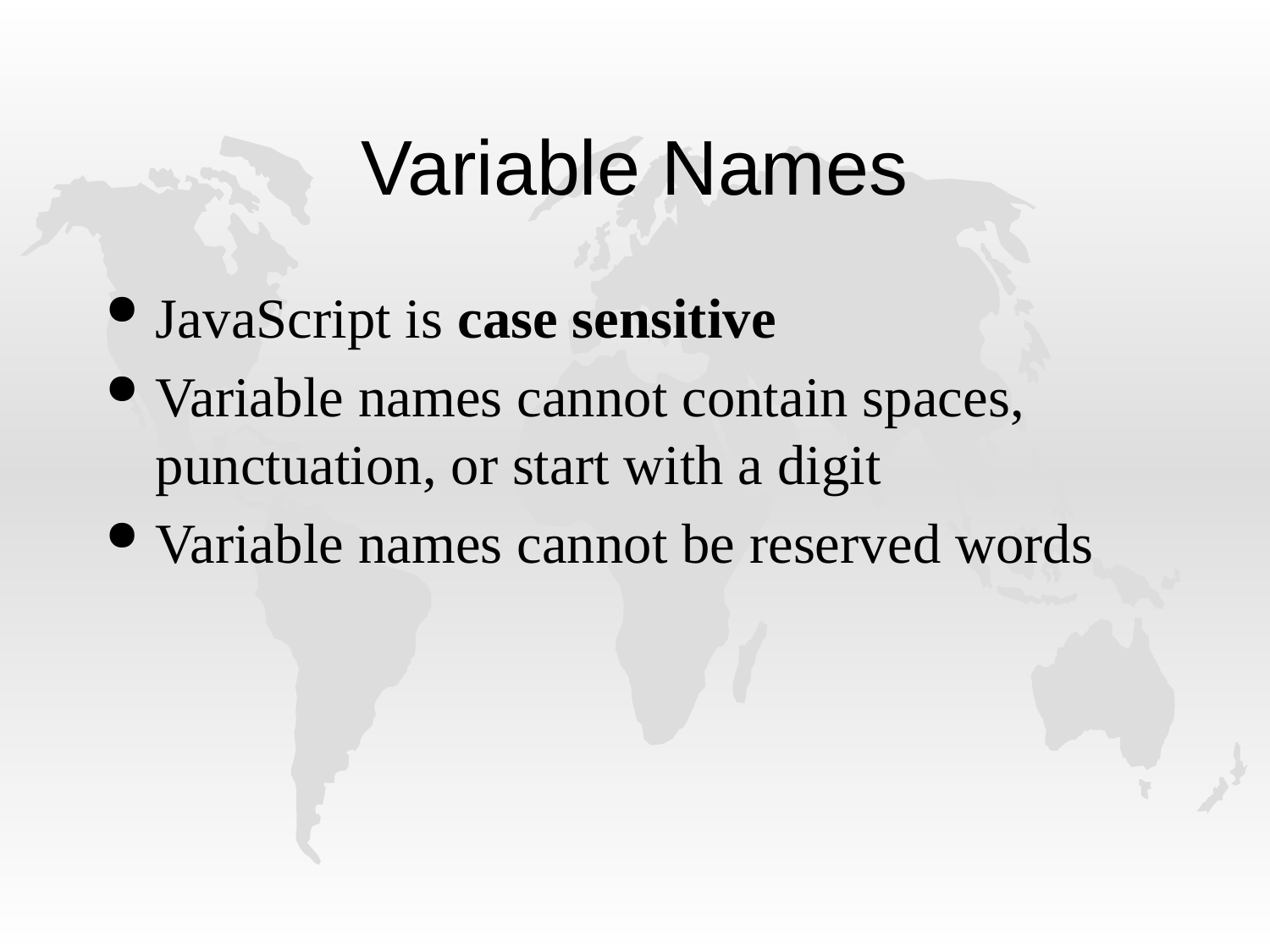

# Variable Names
JavaScript is case sensitive
Variable names cannot contain spaces, punctuation, or start with a digit
Variable names cannot be reserved words